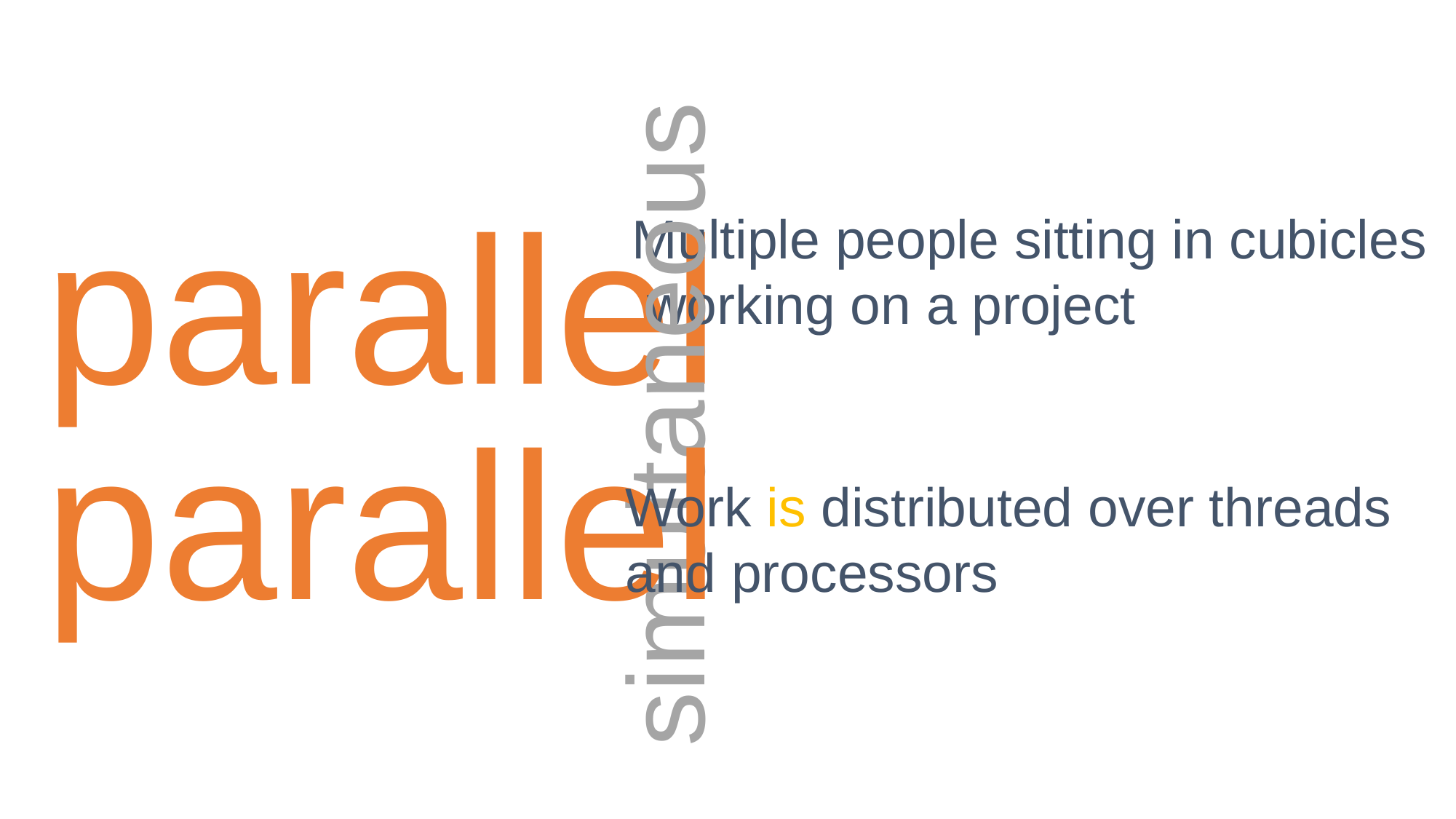

parallel
Multiple people sitting in cubicles
 working on a project
simultaneous
parallel
Work is distributed over threads
and processors